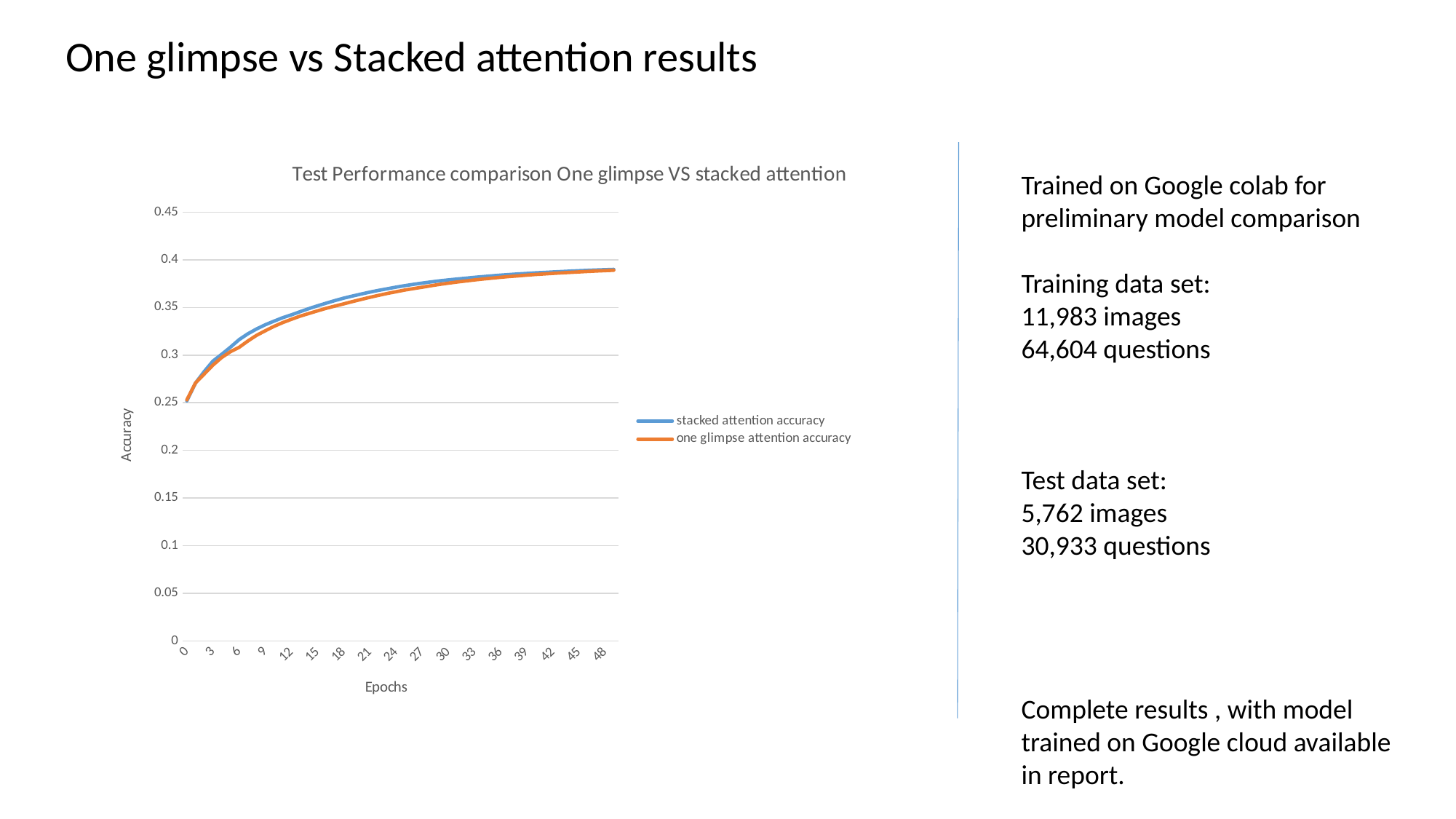

# One glimpse vs Stacked attention results

### Chart: Test Performance comparison One glimpse VS stacked attention

| Category | stacked attention accuracy | one glimpse attention accuracy |
|---|---|---|
| 0 | 0.251991443 | 0.25294968 |
| 1 | 0.270732114 | 0.270940237 |
| 2 | 0.282803578 | 0.280135352 |
| 3 | 0.293749619 | 0.289501026 |
| 4 | 0.300842999 | 0.297461756 |
| 5 | 0.30829913 | 0.303524007 |
| 6 | 0.316231218 | 0.308154803 |
| 7 | 0.32229661 | 0.314736628 |
| 8 | 0.327410342 | 0.320707316 |
| 9 | 0.331813457 | 0.325510354 |
| 10 | 0.3356204 | 0.330113758 |
| 11 | 0.339222128 | 0.334091943 |
| 12 | 0.342230808 | 0.337556484 |
| 13 | 0.345528914 | 0.340864146 |
| 14 | 0.348800806 | 0.343634227 |
| 15 | 0.35171912 | 0.346424983 |
| 16 | 0.354508373 | 0.34912734 |
| 17 | 0.357213387 | 0.351430689 |
| 18 | 0.359763917 | 0.353749231 |
| 19 | 0.361965803 | 0.356138836 |
| 20 | 0.364020818 | 0.358416757 |
| 21 | 0.366049625 | 0.360587416 |
| 22 | 0.367928506 | 0.362705634 |
| 23 | 0.369599449 | 0.364671675 |
| 24 | 0.37129453 | 0.366478364 |
| 25 | 0.372819747 | 0.368215294 |
| 26 | 0.374243289 | 0.369752272 |
| 27 | 0.375521474 | 0.371231208 |
| 28 | 0.376738672 | 0.372723255 |
| 29 | 0.377946398 | 0.37419782 |
| 30 | 0.378890344 | 0.375468263 |
| 31 | 0.379813152 | 0.376654465 |
| 32 | 0.380706126 | 0.377739147 |
| 33 | 0.381598134 | 0.378851888 |
| 34 | 0.382373071 | 0.379825119 |
| 35 | 0.383172426 | 0.380745276 |
| 36 | 0.383882665 | 0.38163191 |
| 37 | 0.384536441 | 0.382429711 |
| 38 | 0.385154252 | 0.383136143 |
| 39 | 0.385705819 | 0.383885206 |
| 40 | 0.386256855 | 0.384552658 |
| 41 | 0.386745673 | 0.385167651 |
| 42 | 0.387210338 | 0.385724373 |
| 43 | 0.38769674 | 0.386266998 |
| 44 | 0.388132071 | 0.386755237 |
| 45 | 0.388531488 | 0.38727914 |
| 46 | 0.388927234 | 0.387757937 |
| 47 | 0.389300419 | 0.388204674 |
| 48 | 0.389617495 | 0.388618872 |
| 49 | 0.389941549 | 0.389040338 |
Trained on Google colab for preliminary model comparison

Training data set:
11,983 images
64,604 questions

Test data set:
5,762 images
30,933 questions

Complete results , with model trained on Google cloud available in report.